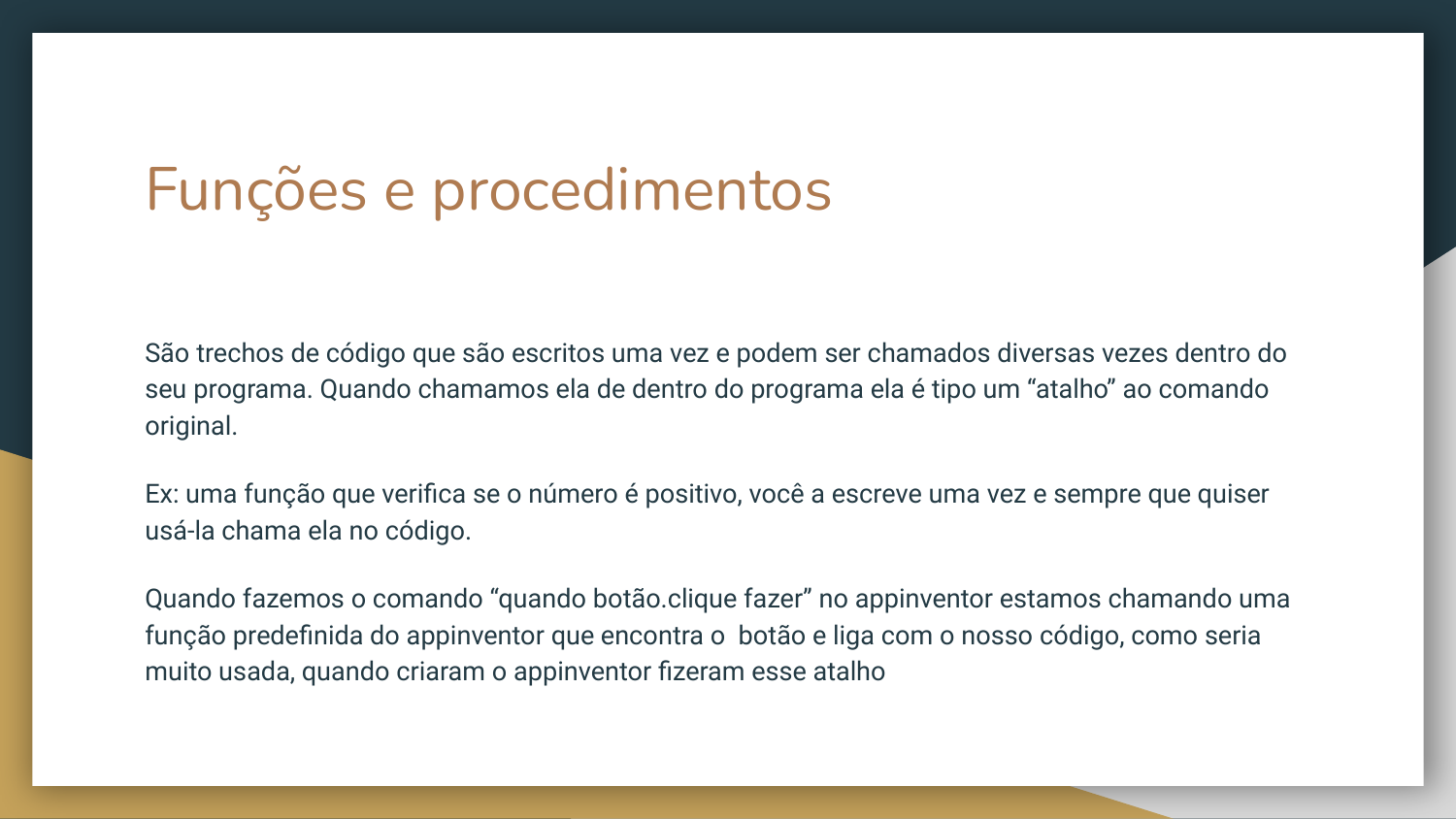

# Funções e procedimentos
São trechos de código que são escritos uma vez e podem ser chamados diversas vezes dentro do seu programa. Quando chamamos ela de dentro do programa ela é tipo um “atalho” ao comando original.
Ex: uma função que verifica se o número é positivo, você a escreve uma vez e sempre que quiser usá-la chama ela no código.
Quando fazemos o comando “quando botão.clique fazer” no appinventor estamos chamando uma função predefinida do appinventor que encontra o  botão e liga com o nosso código, como seria muito usada, quando criaram o appinventor fizeram esse atalho